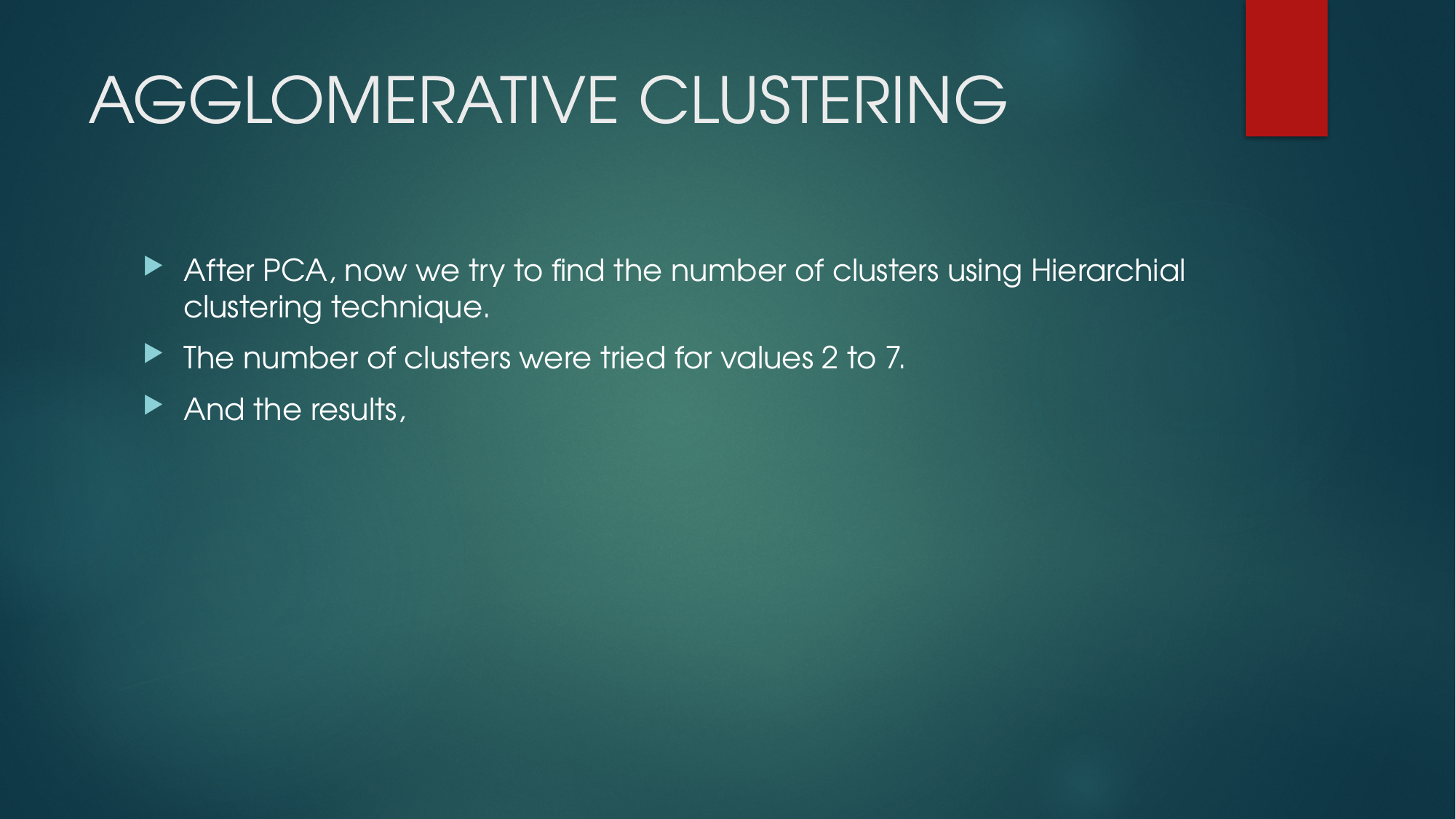

# AGGLOMERATIVE CLUSTERING
After PCA, now we try to find the number of clusters using Hierarchial clustering technique.
The number of clusters were tried for values 2 to 7.
And the results,